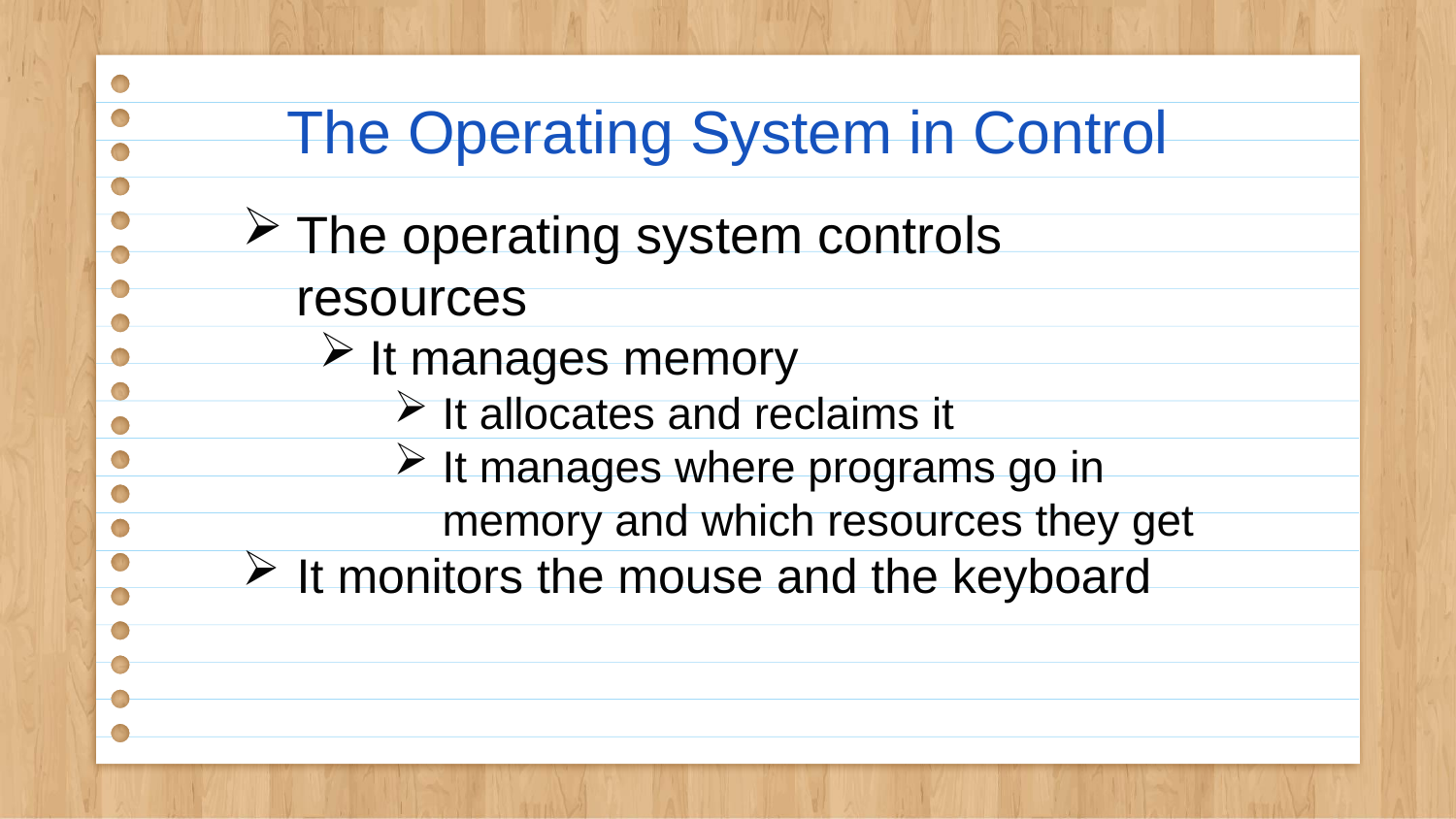

# The Operating System in Control
The operating system controls resources
It manages memory
It allocates and reclaims it
It manages where programs go in memory and which resources they get
It monitors the mouse and the keyboard